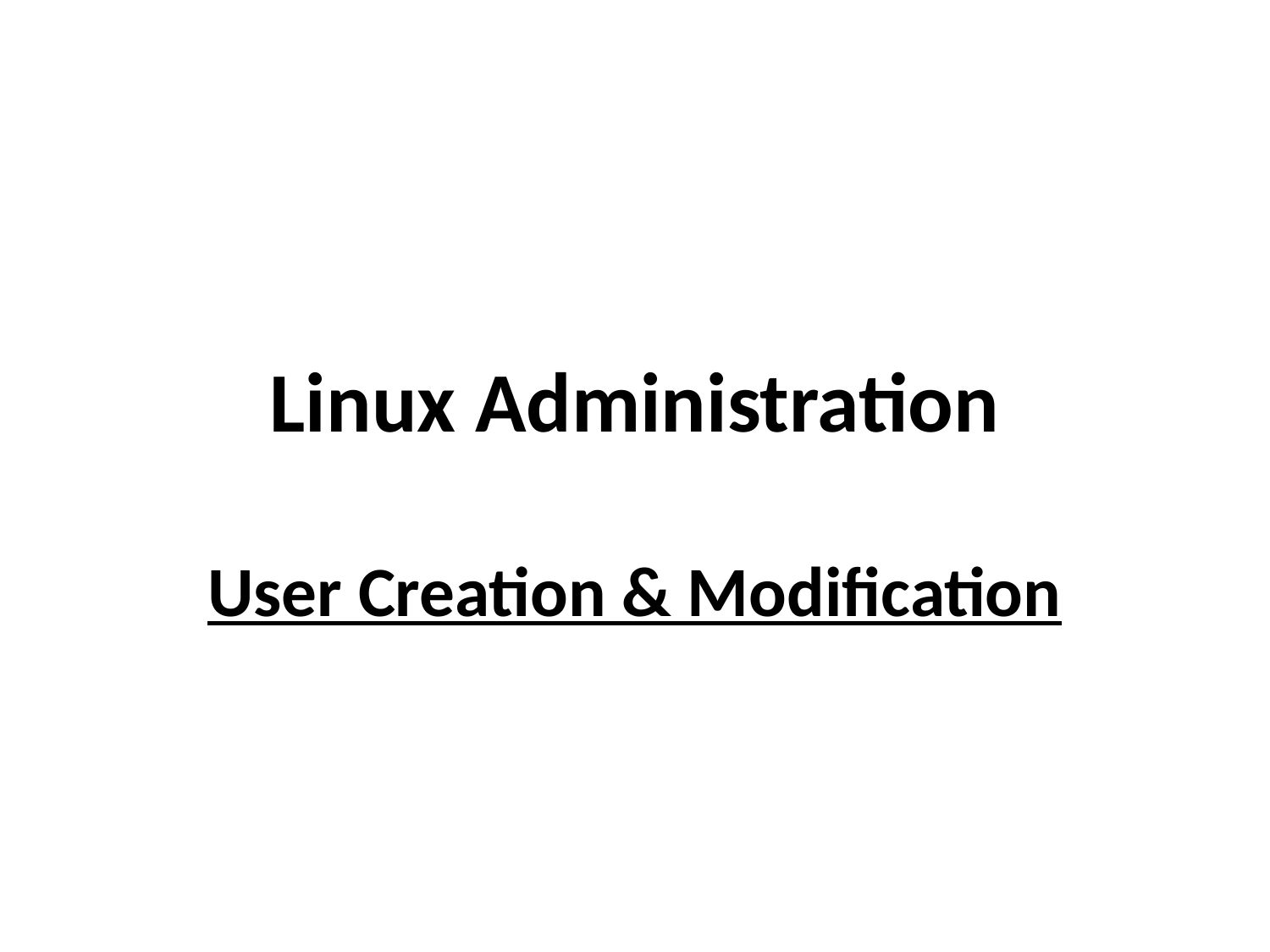

# Linux Administration
User Creation & Modification